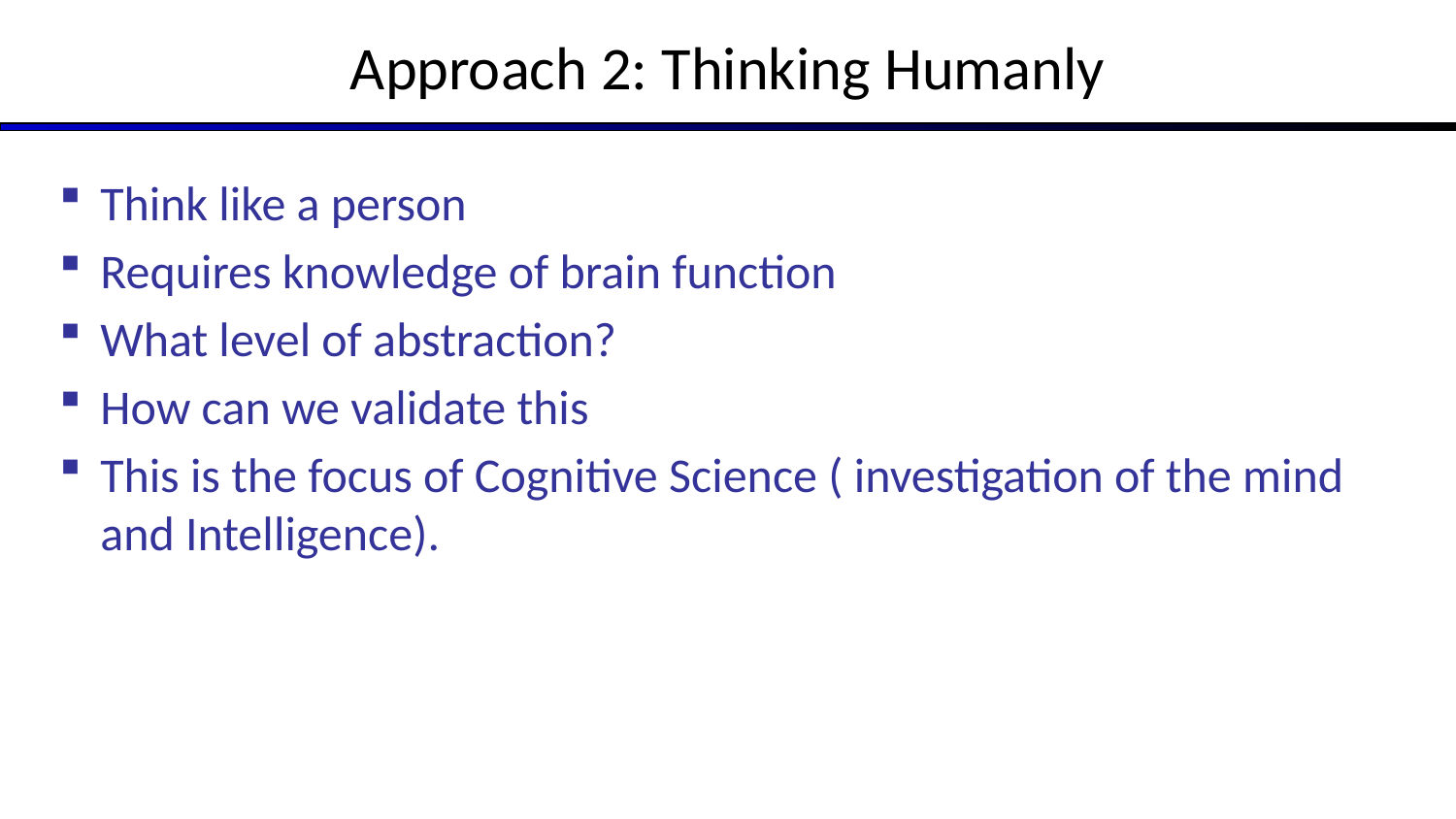

# Approach 2: Thinking Humanly
Think like a person
Requires knowledge of brain function
What level of abstraction?
How can we validate this
This is the focus of Cognitive Science ( investigation of the mind and Intelligence).